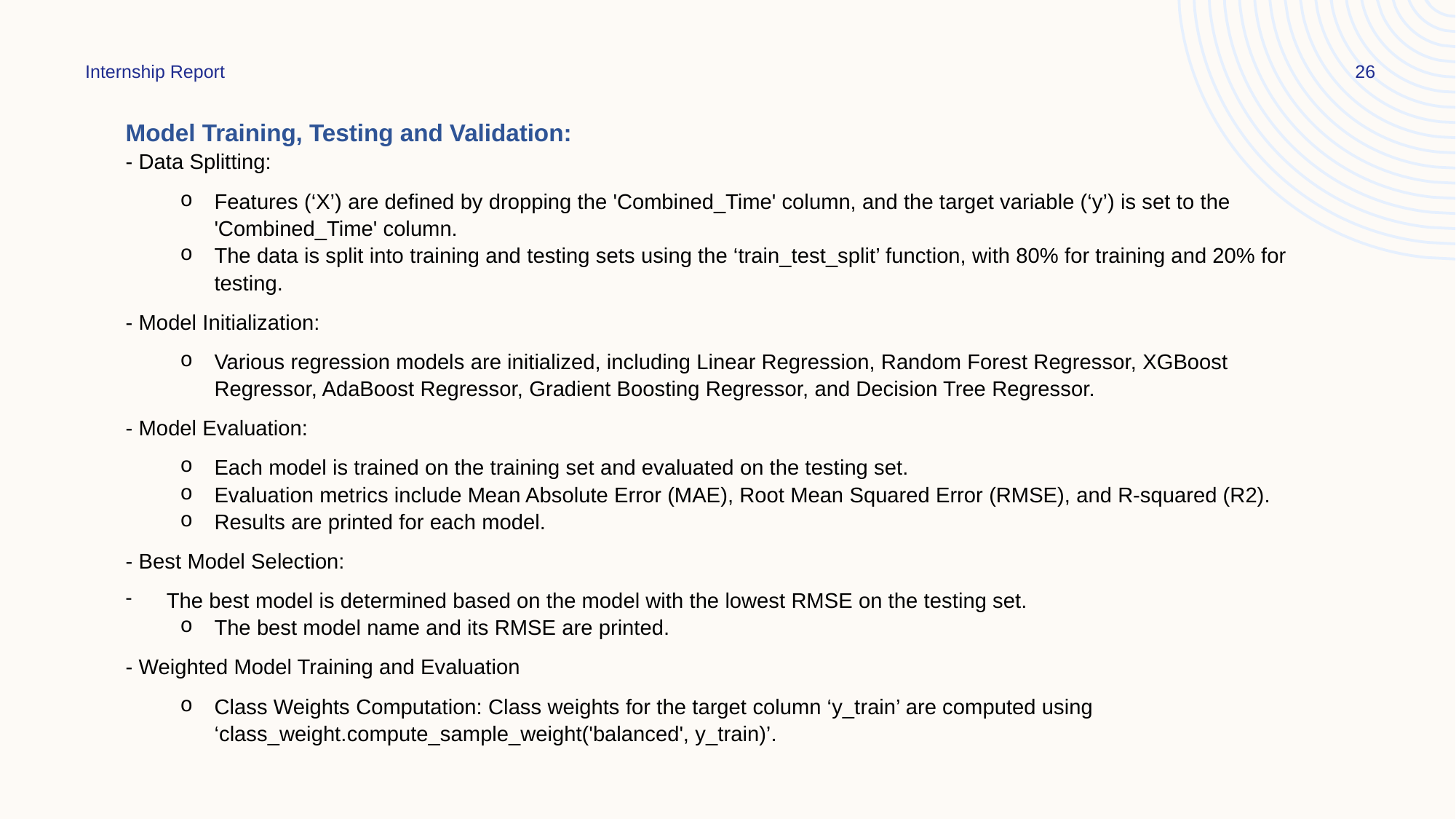

Internship Report
26
Model Training, Testing and Validation:
- Data Splitting:
Features (‘X’) are defined by dropping the 'Combined_Time' column, and the target variable (‘y’) is set to the 'Combined_Time' column.
The data is split into training and testing sets using the ‘train_test_split’ function, with 80% for training and 20% for testing.
- Model Initialization:
Various regression models are initialized, including Linear Regression, Random Forest Regressor, XGBoost Regressor, AdaBoost Regressor, Gradient Boosting Regressor, and Decision Tree Regressor.
- Model Evaluation:
Each model is trained on the training set and evaluated on the testing set.
Evaluation metrics include Mean Absolute Error (MAE), Root Mean Squared Error (RMSE), and R-squared (R2).
Results are printed for each model.
- Best Model Selection:
The best model is determined based on the model with the lowest RMSE on the testing set.
The best model name and its RMSE are printed.
- Weighted Model Training and Evaluation
Class Weights Computation: Class weights for the target column ‘y_train’ are computed using ‘class_weight.compute_sample_weight('balanced', y_train)’.